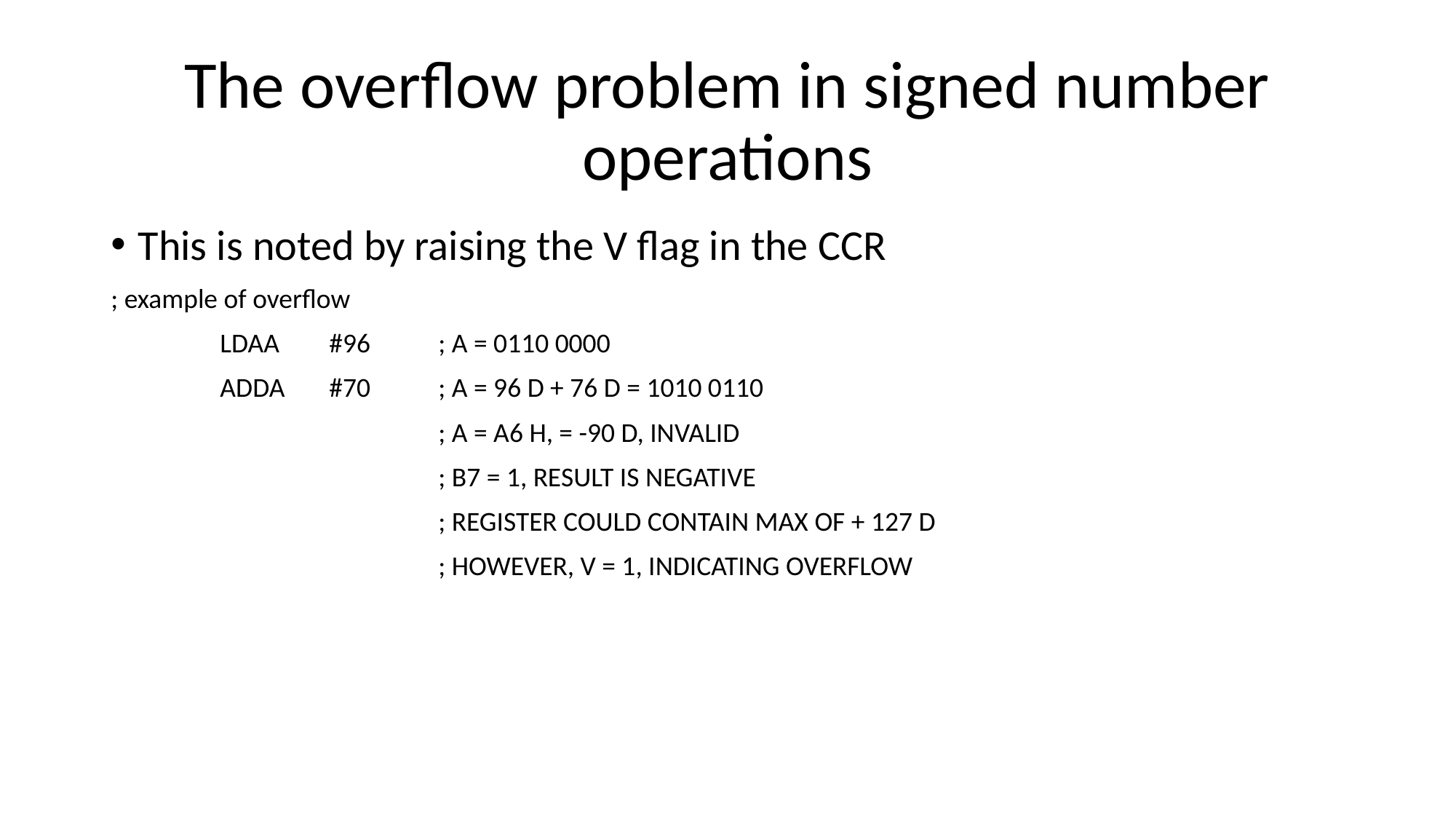

# The overflow problem in signed number operations
This is noted by raising the V flag in the CCR
; example of overflow
	LDAA	#96	; A = 0110 0000
	ADDA 	#70	; A = 96 D + 76 D = 1010 0110
			; A = A6 H, = -90 D, INVALID
			; B7 = 1, RESULT IS NEGATIVE
			; REGISTER COULD CONTAIN MAX OF + 127 D
			; HOWEVER, V = 1, INDICATING OVERFLOW